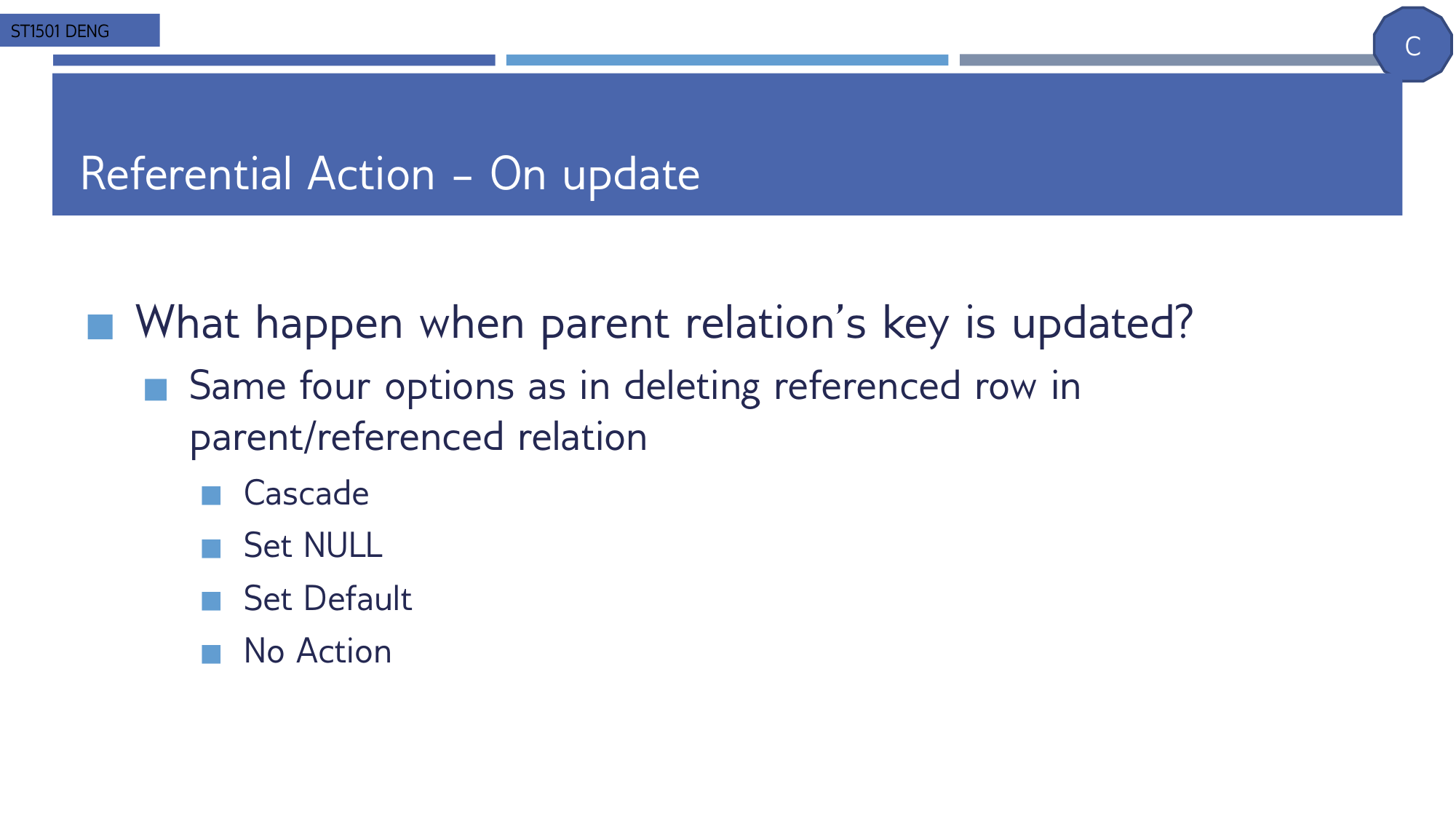

# Referential Action – On update
What happen when parent relation’s key is updated?
Same four options as in deleting referenced row in parent/referenced relation
Cascade
Set NULL
Set Default
No Action